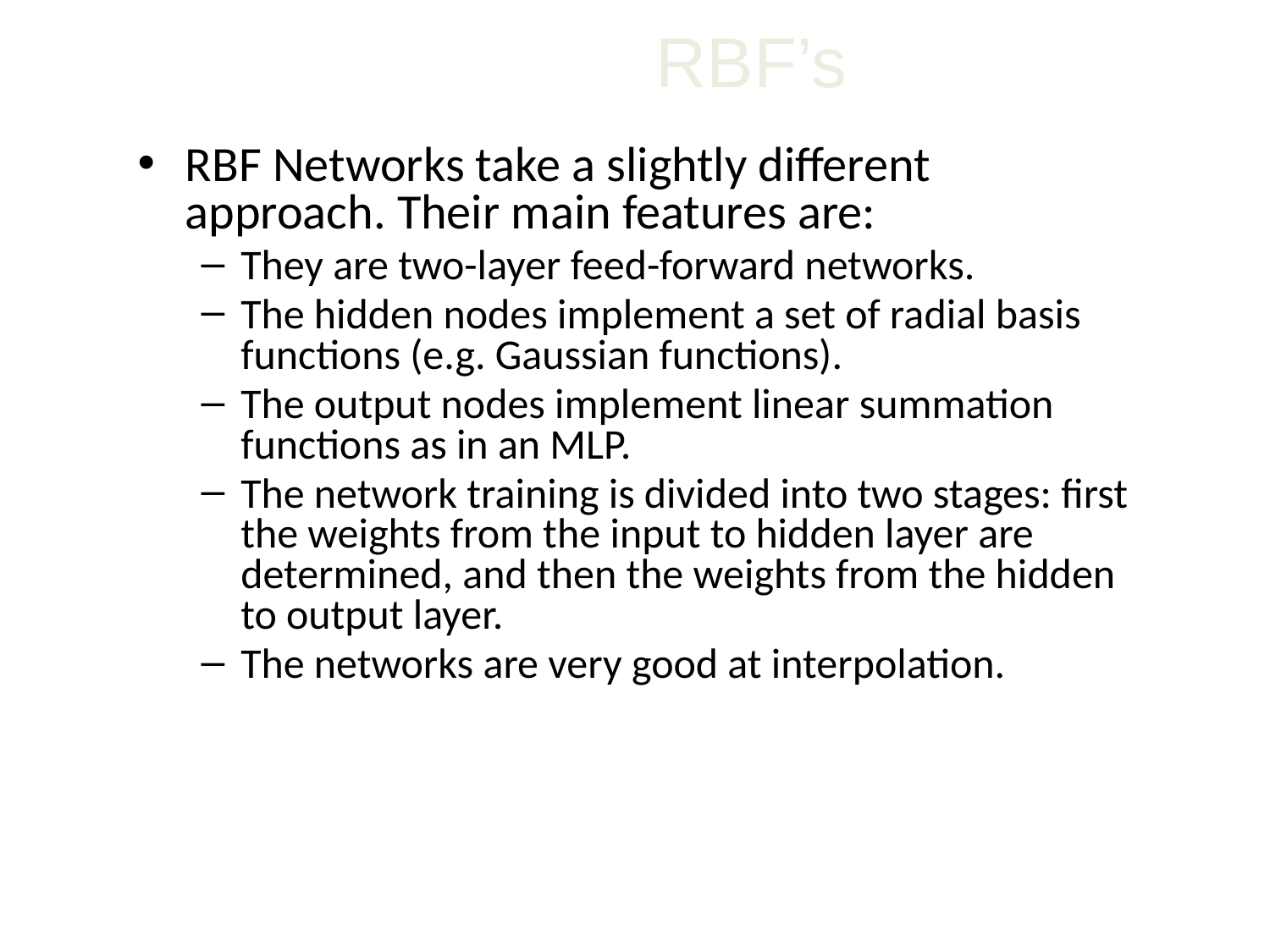

# RBF’s
RBF Networks take a slightly different approach. Their main features are:
They are two-layer feed-forward networks.
The hidden nodes implement a set of radial basis functions (e.g. Gaussian functions).
The output nodes implement linear summation functions as in an MLP.
The network training is divided into two stages: first the weights from the input to hidden layer are determined, and then the weights from the hidden to output layer.
The networks are very good at interpolation.